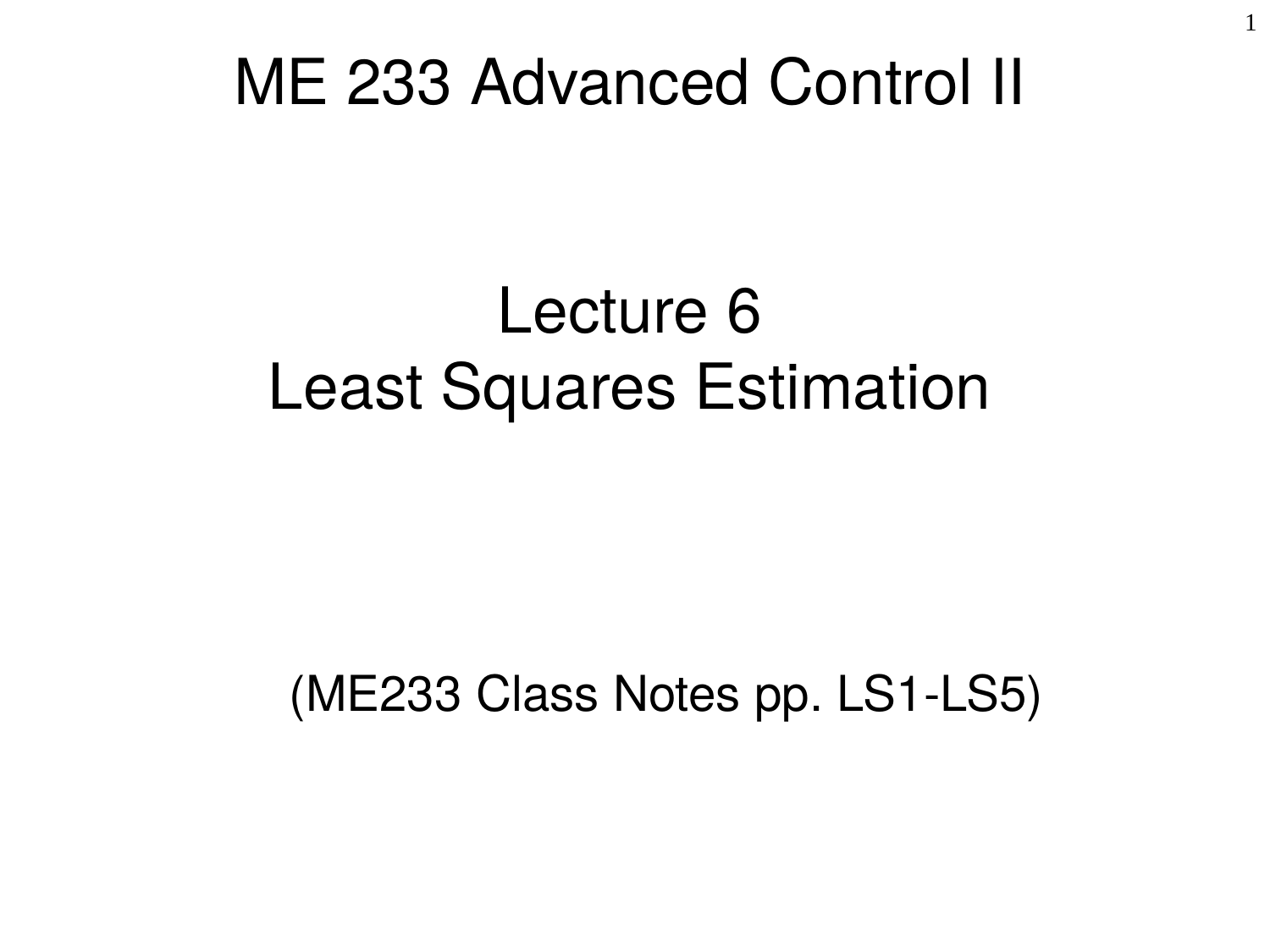

1
# ME 233 Advanced Control II Lecture 6 Least Squares Estimation
(ME233 Class Notes pp. LS1-LS5)
TexPoint fonts used in EMF.
Read the TexPoint manual before you delete this box.: AAAAAAAAAAAA